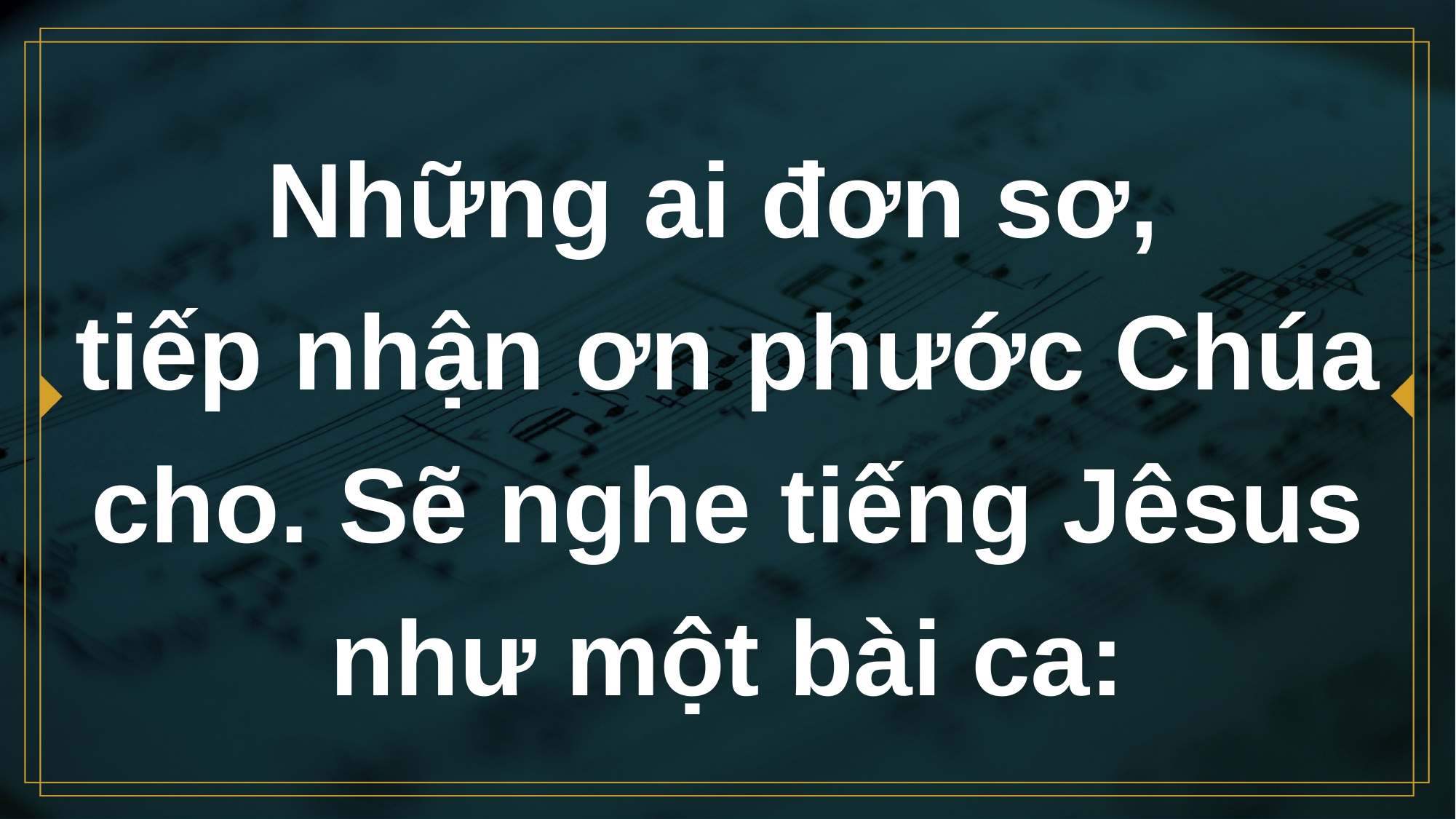

# Những ai đơn sơ, tiếp nhận ơn phước Chúa cho. Sẽ nghe tiếng Jêsus như một bài ca: